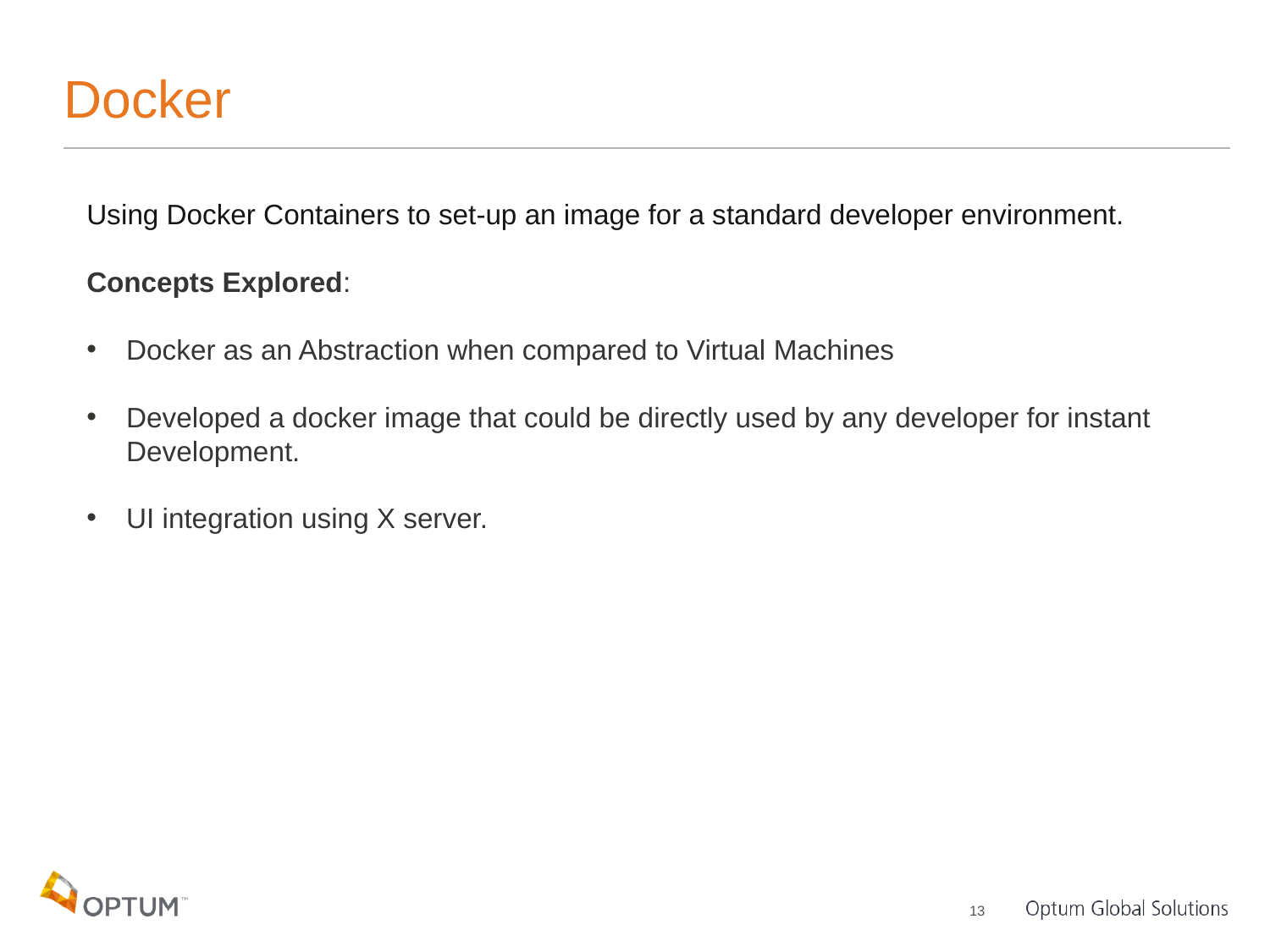

# Docker
Using Docker Containers to set-up an image for a standard developer environment.

Concepts Explored:

Docker as an Abstraction when compared to Virtual Machines

Developed a docker image that could be directly used by any developer for instant Development.

UI integration using X server.
13